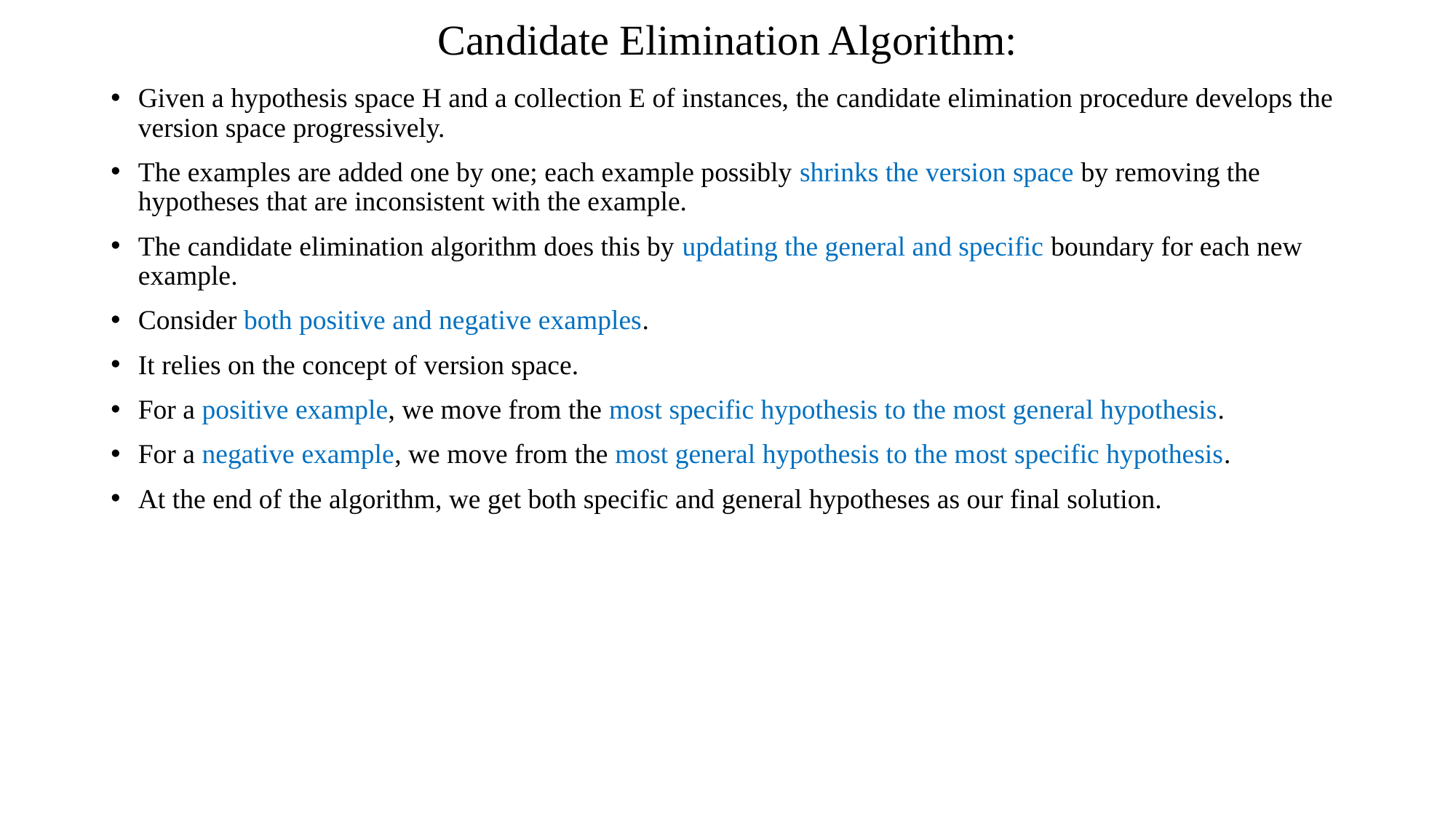

# Candidate Elimination Algorithm:
Given a hypothesis space H and a collection E of instances, the candidate elimination procedure develops the version space progressively.
The examples are added one by one; each example possibly shrinks the version space by removing the hypotheses that are inconsistent with the example.
The candidate elimination algorithm does this by updating the general and specific boundary for each new example.
Consider both positive and negative examples.
It relies on the concept of version space.
For a positive example, we move from the most specific hypothesis to the most general hypothesis.
For a negative example, we move from the most general hypothesis to the most specific hypothesis.
At the end of the algorithm, we get both specific and general hypotheses as our final solution.